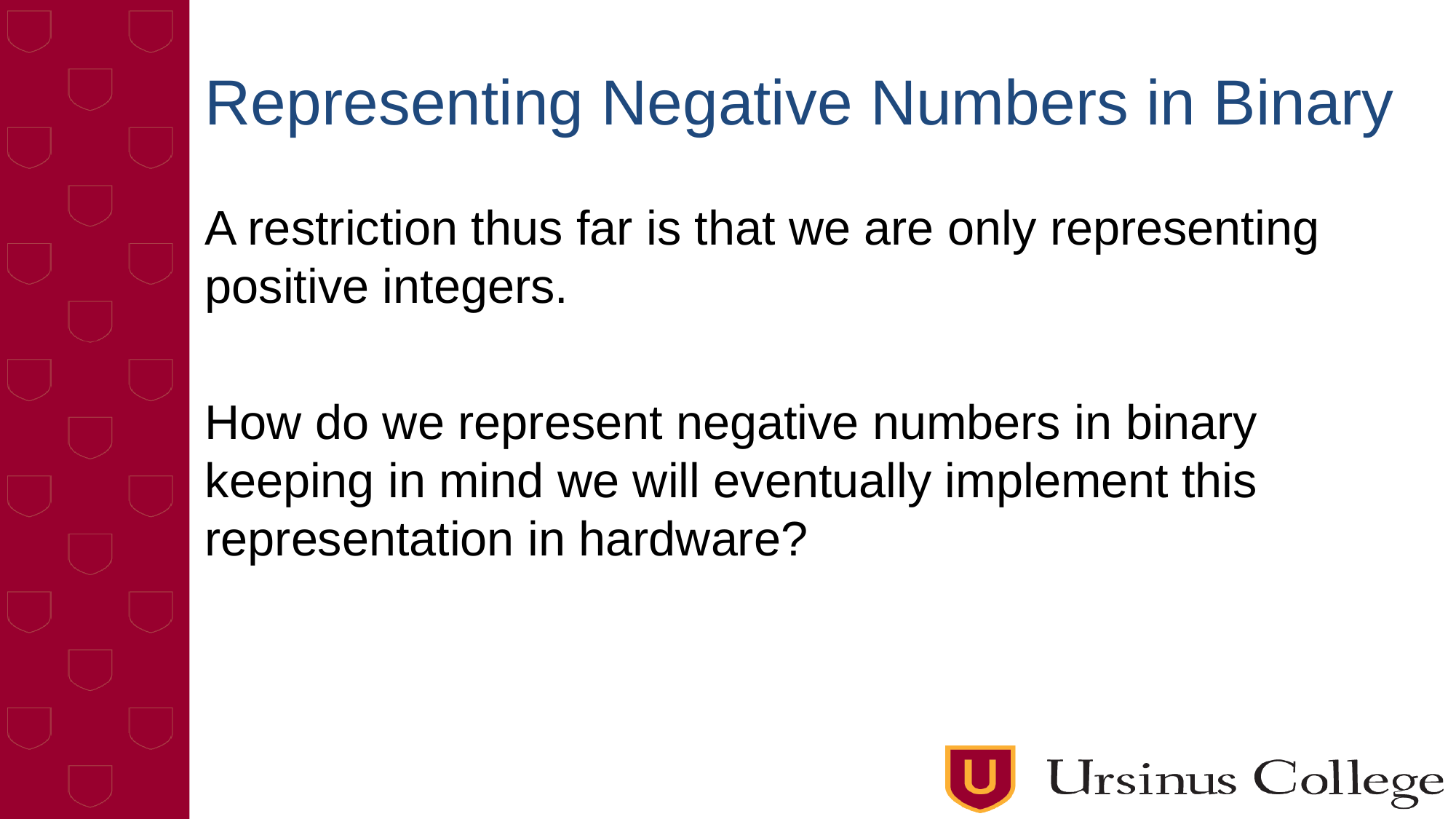

# Representing Negative Numbers in Binary
A restriction thus far is that we are only representing positive integers.

How do we represent negative numbers in binary keeping in mind we will eventually implement this representation in hardware?